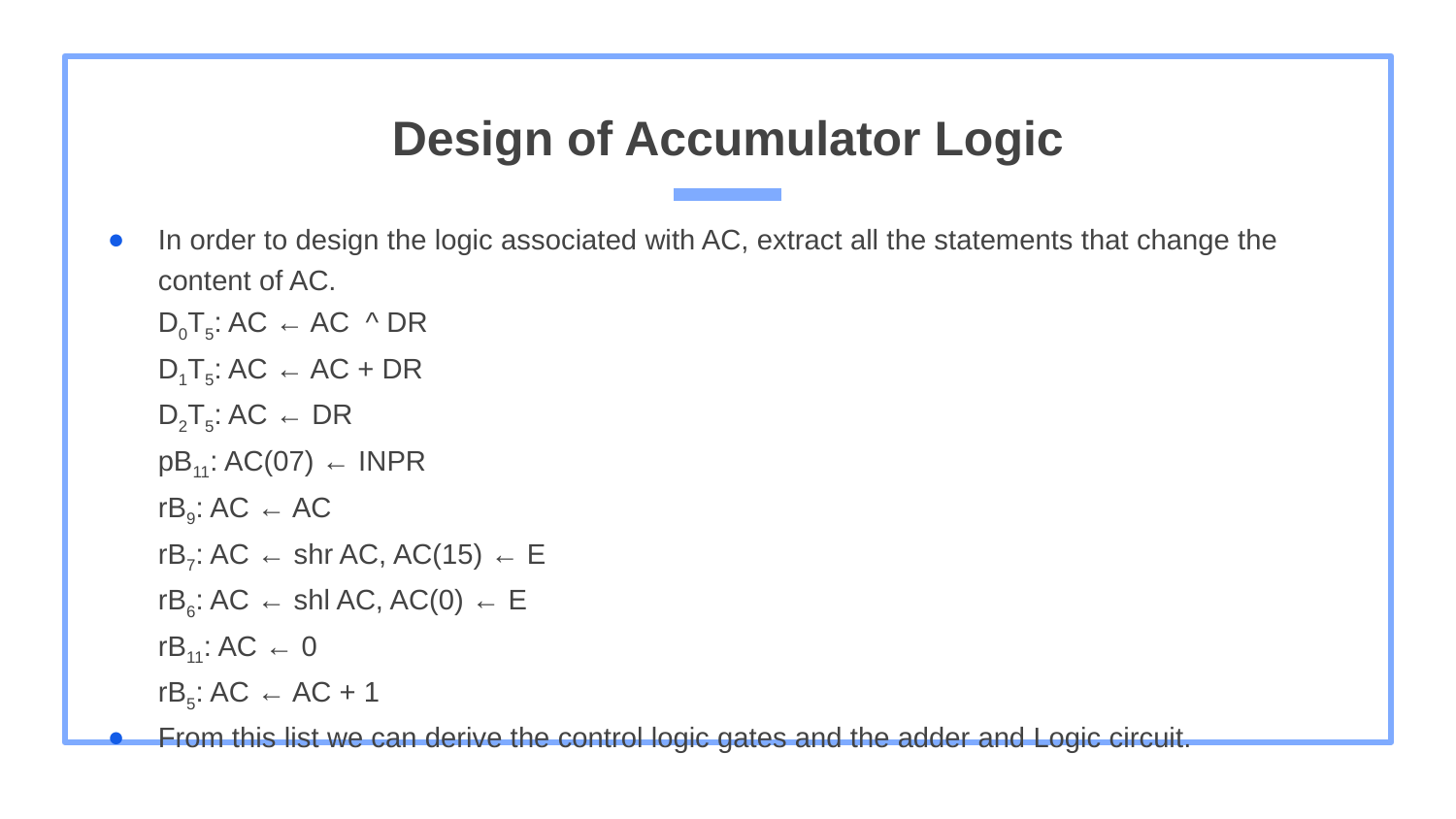

# Design of Accumulator Logic
In order to design the logic associated with AC, extract all the statements that change the content of AC.
D0T5: AC ← AC  ^ DR
D1T5: AC ← AC + DR
D2T5: AC ← DR
pB11: AC(07) ← INPR
rB9: AC ← AC
rB7: AC ← shr AC, AC(15) ← E
rB6: AC ← shl AC, AC(0) ← E
rB11: AC ← 0
rB5: AC ← AC + 1
From this list we can derive the control logic gates and the adder and Logic circuit.